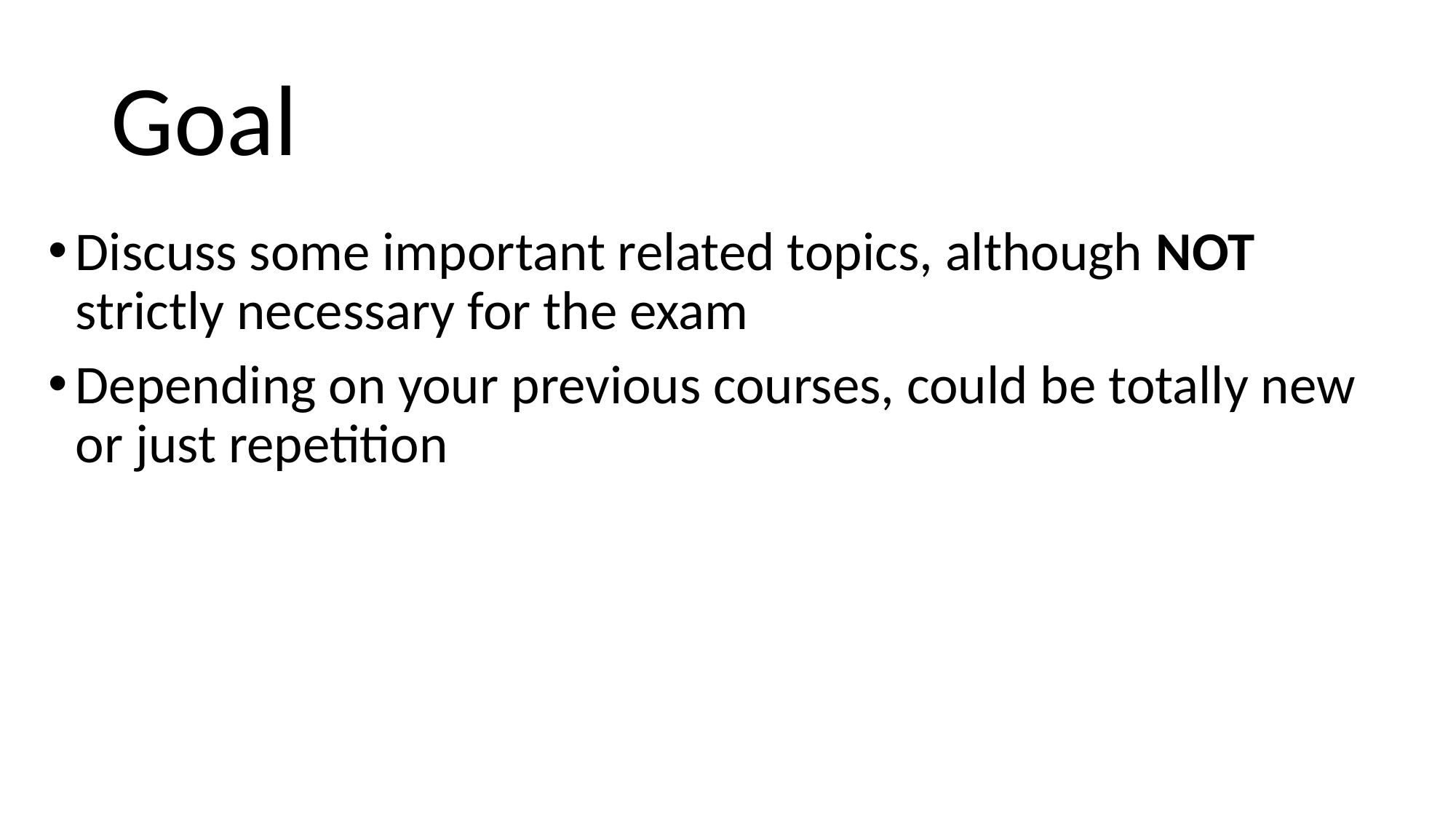

# Goal
Discuss some important related topics, although NOT strictly necessary for the exam
Depending on your previous courses, could be totally new or just repetition